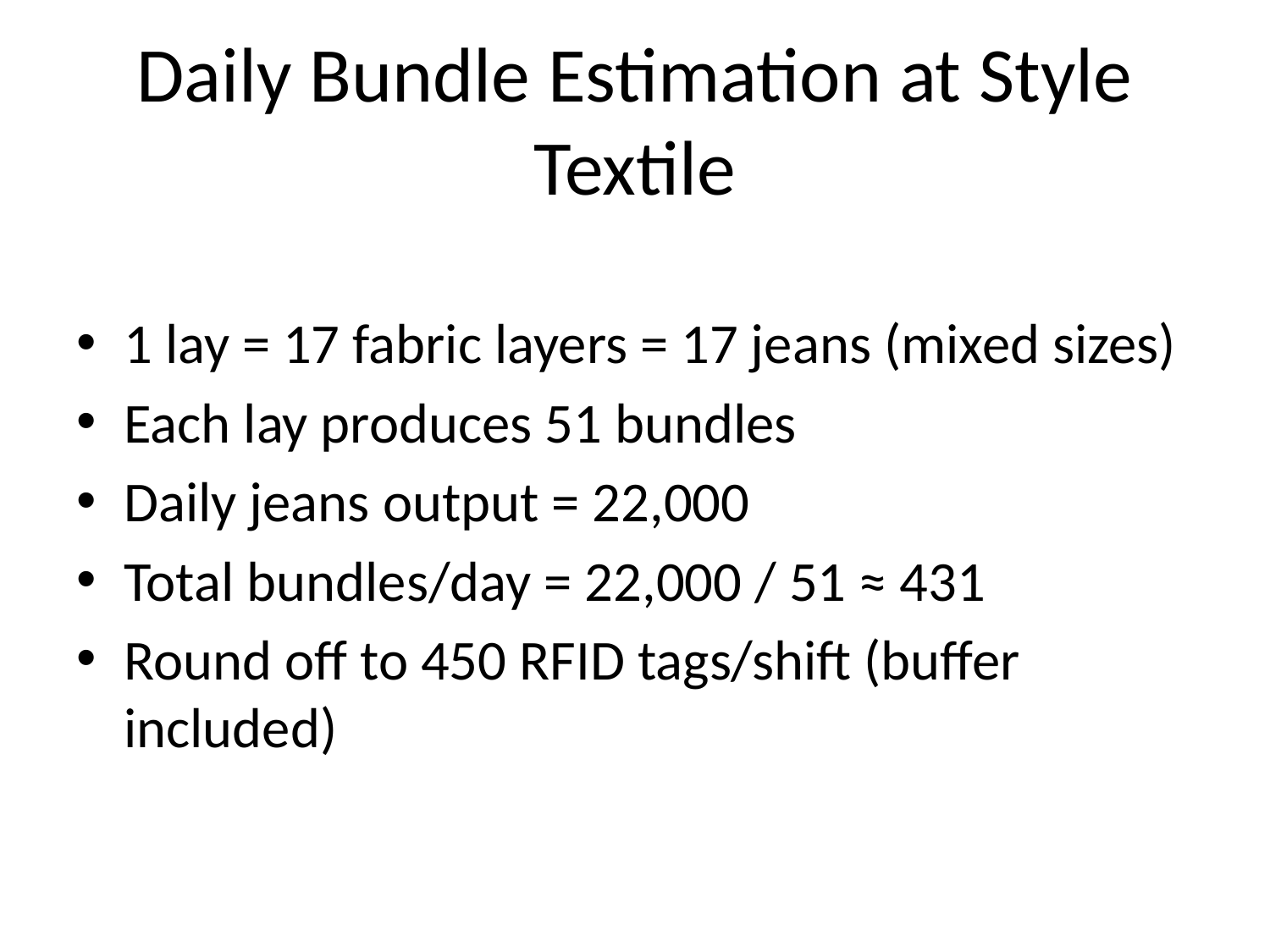

# Daily Bundle Estimation at Style Textile

1 lay = 17 fabric layers = 17 jeans (mixed sizes)
Each lay produces 51 bundles
Daily jeans output = 22,000
Total bundles/day = 22,000 / 51 ≈ 431
Round off to 450 RFID tags/shift (buffer included)